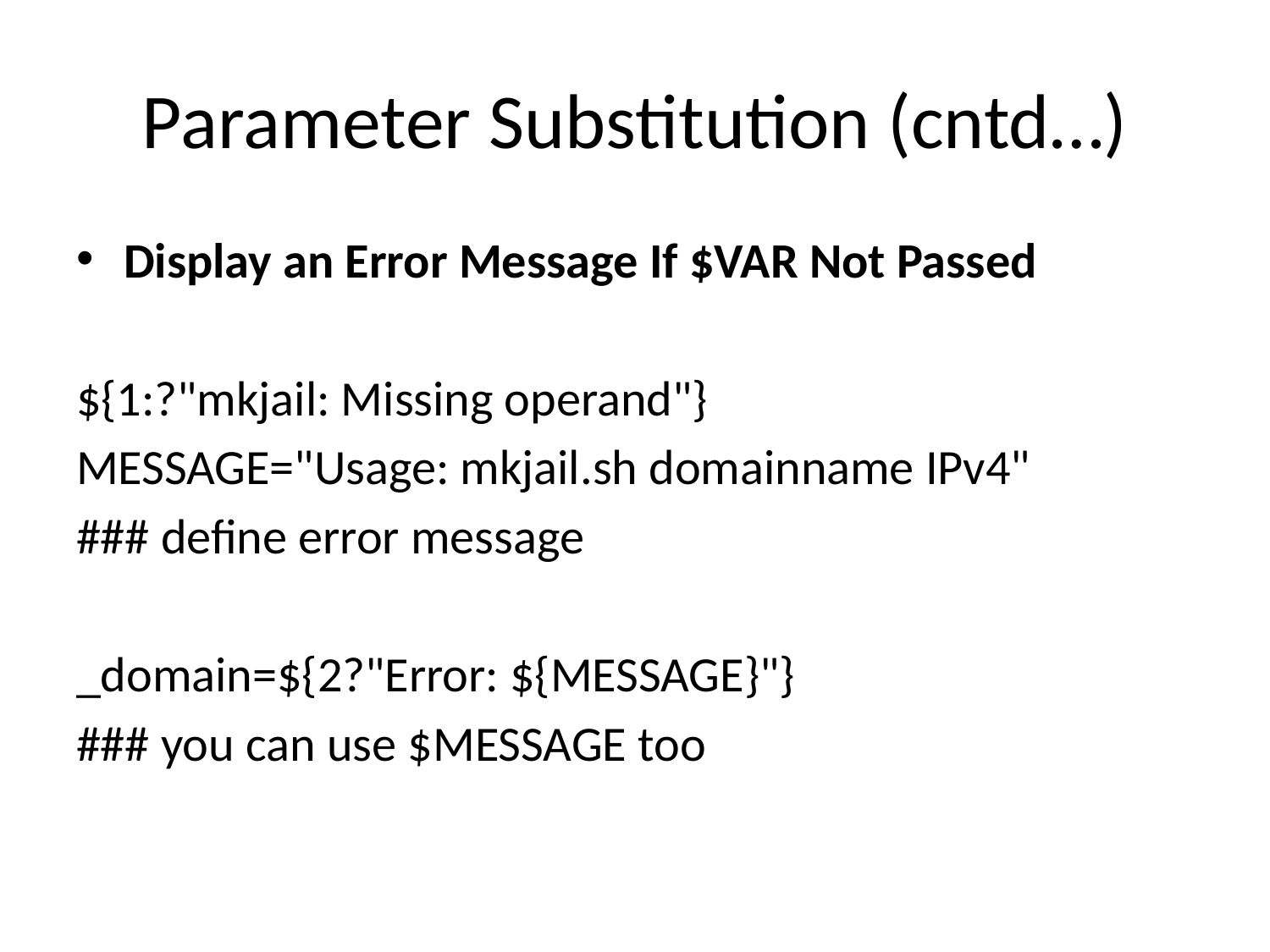

# Parameter Substitution (cntd…)
Display an Error Message If $VAR Not Passed

${1:?"mkjail: Missing operand"}
MESSAGE="Usage: mkjail.sh domainname IPv4"
### define error message

_domain=${2?"Error: ${MESSAGE}"}
### you can use $MESSAGE too